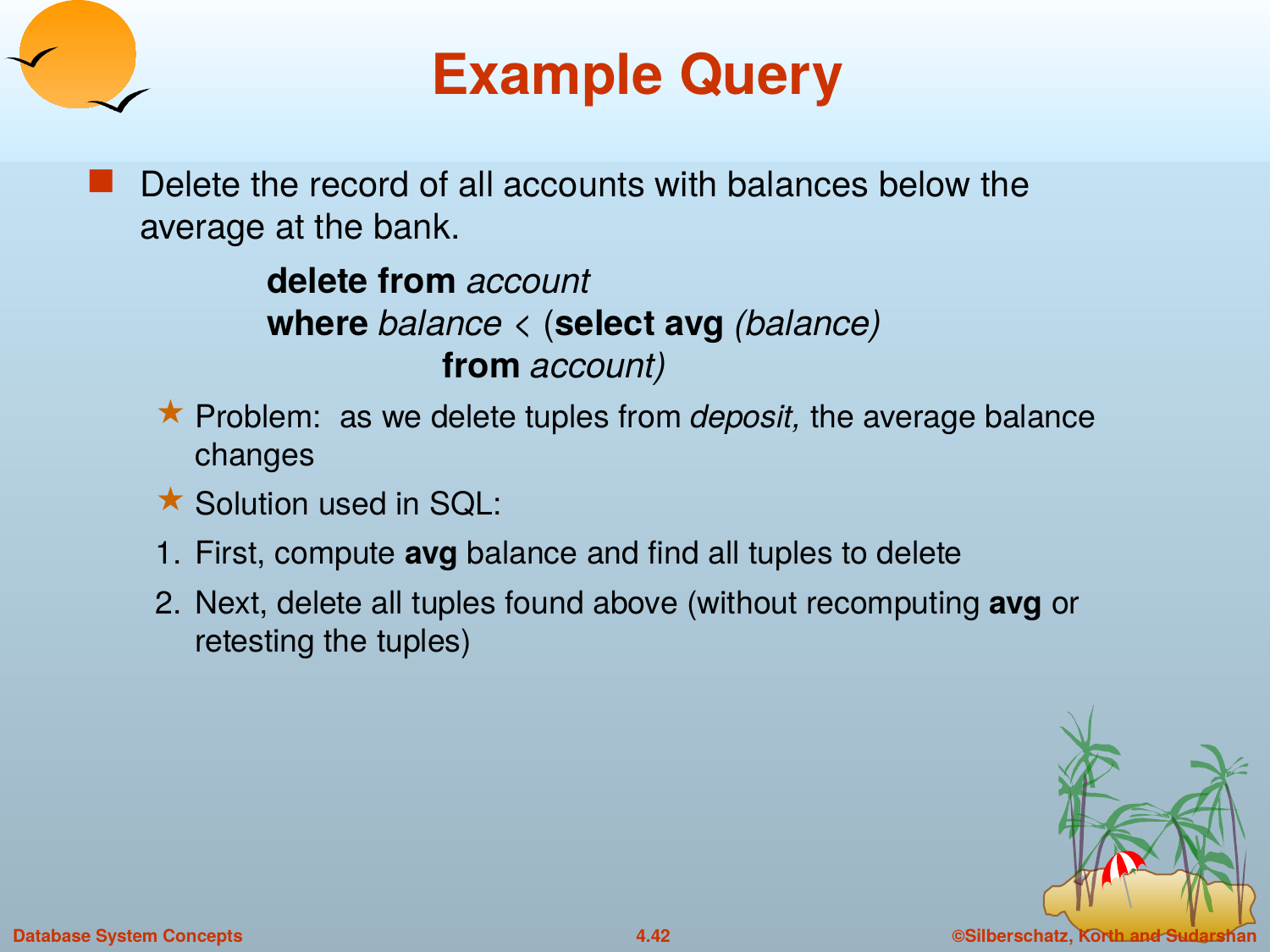

# Example Query
Delete the record of all accounts with balances below the average at the bank.
		delete from account
	where balance < (select avg (balance)
		     from account)
Problem:  as we delete tuples from deposit, the average balance changes
Solution used in SQL:
1.	First, compute avg balance and find all tuples to delete
2.	Next, delete all tuples found above (without recomputing avg or retesting the tuples)